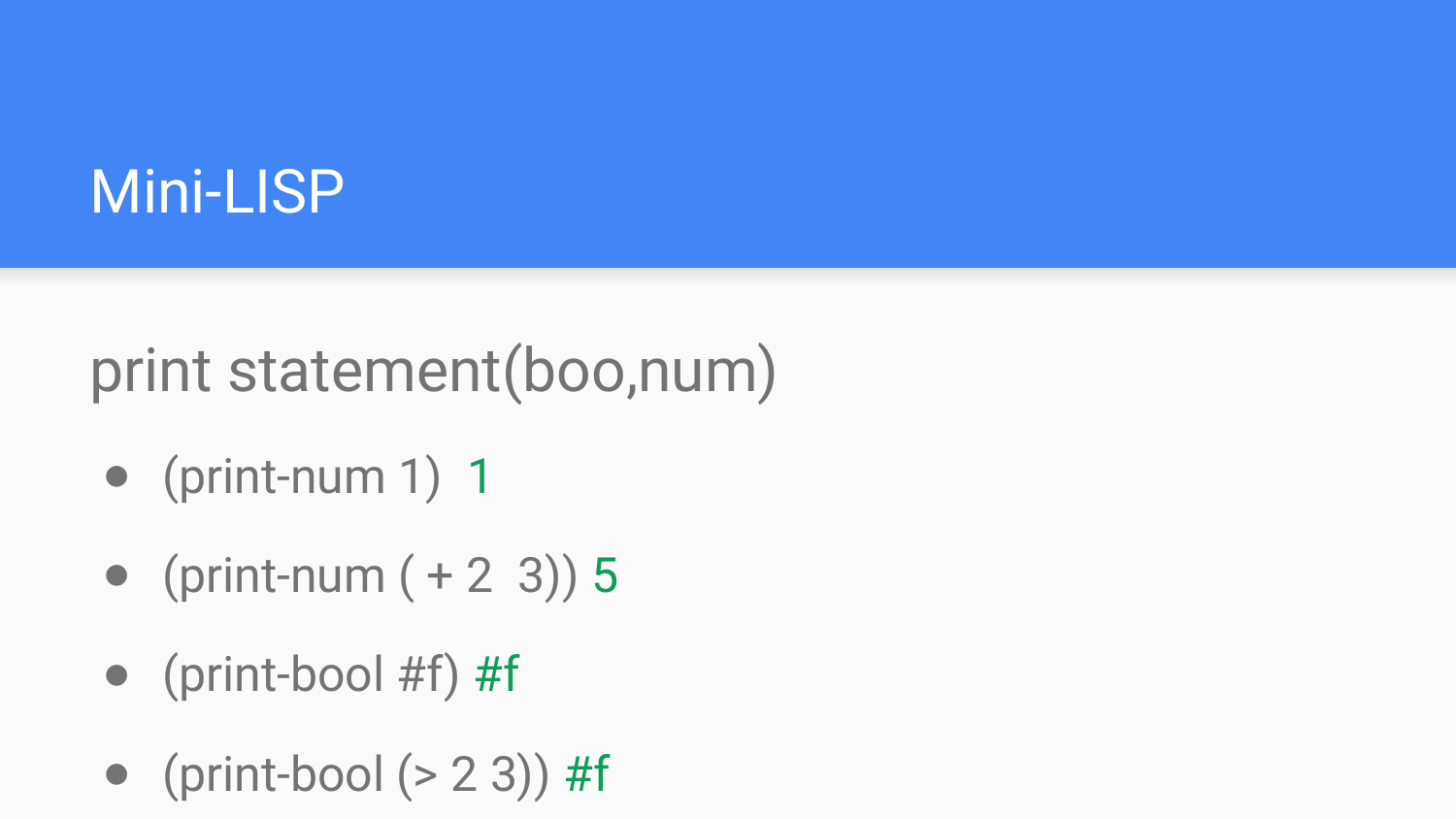

# Mini-LISP
print statement(boo,num)
(print-num 1)  1
(print-num ( + 2  3)) 5
(print-bool #f) #f
(print-bool (> 2 3)) #f